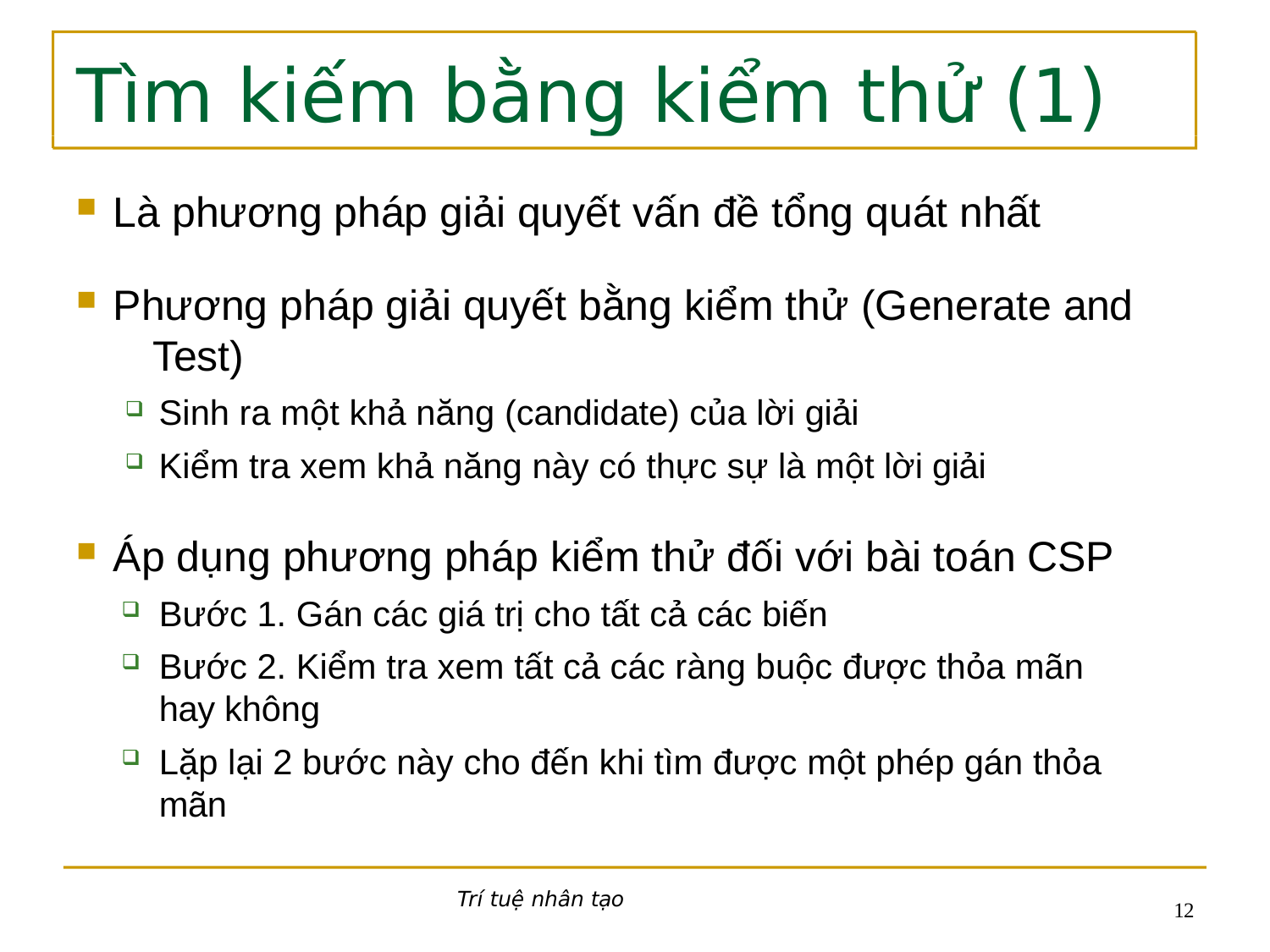

# Tìm kiếm bằng kiểm thử (1)

Là phương pháp giải quyết vấn đề tổng quát nhất
Phương pháp giải quyết bằng kiểm thử (Generate and 	Test)
Sinh ra một khả năng (candidate) của lời giải
Kiểm tra xem khả năng này có thực sự là một lời giải

Áp dụng phương pháp kiểm thử đối với bài toán CSP
Bước 1. Gán các giá trị cho tất cả các biến
Bước 2. Kiểm tra xem tất cả các ràng buộc được thỏa mãn hay không
Lặp lại 2 bước này cho đến khi tìm được một phép gán thỏa mãn

Trí tuệ nhân tạo
12